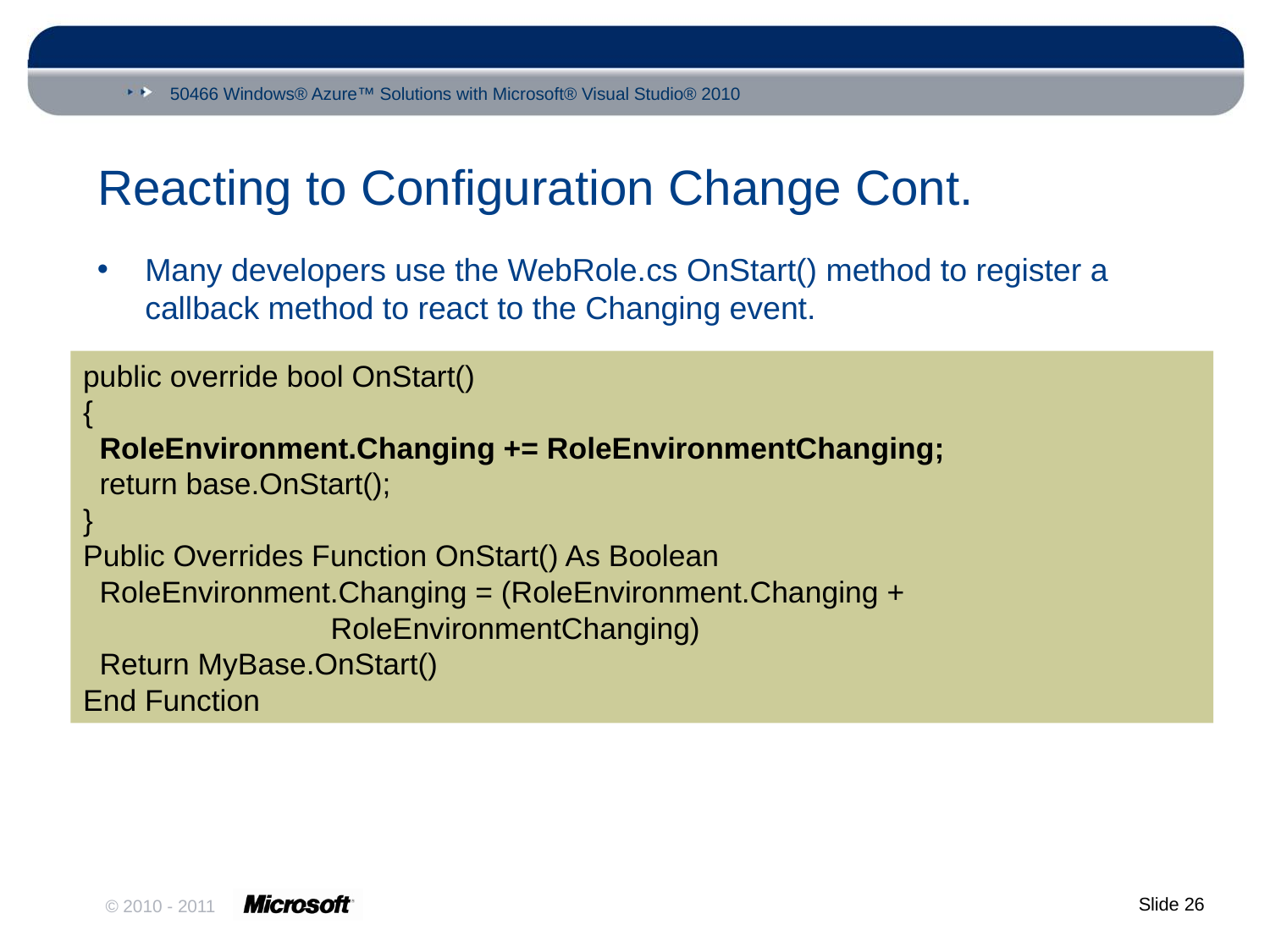

# Reacting to Configuration Change Cont.
Many developers use the WebRole.cs OnStart() method to register a callback method to react to the Changing event.

public override bool OnStart()
{
  RoleEnvironment.Changing += RoleEnvironmentChanging;
  return base.OnStart();
}
Public Overrides Function OnStart() As Boolean
  RoleEnvironment.Changing = (RoleEnvironment.Changing +
                              RoleEnvironmentChanging)
  Return MyBase.OnStart()
End Function